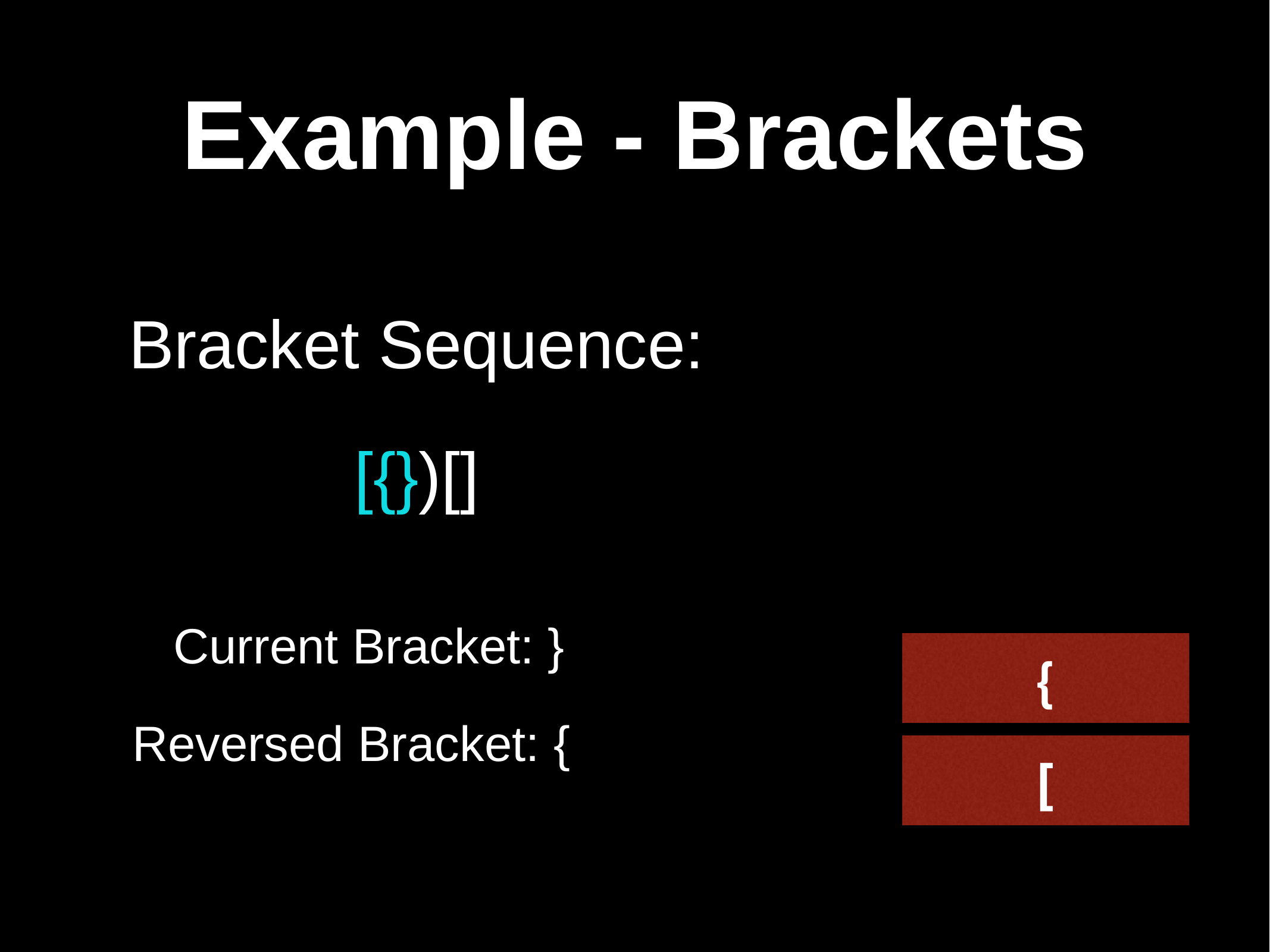

# Example - Brackets
Bracket Sequence:
[{})[]
Current Bracket: }
{
Reversed Bracket: {
[